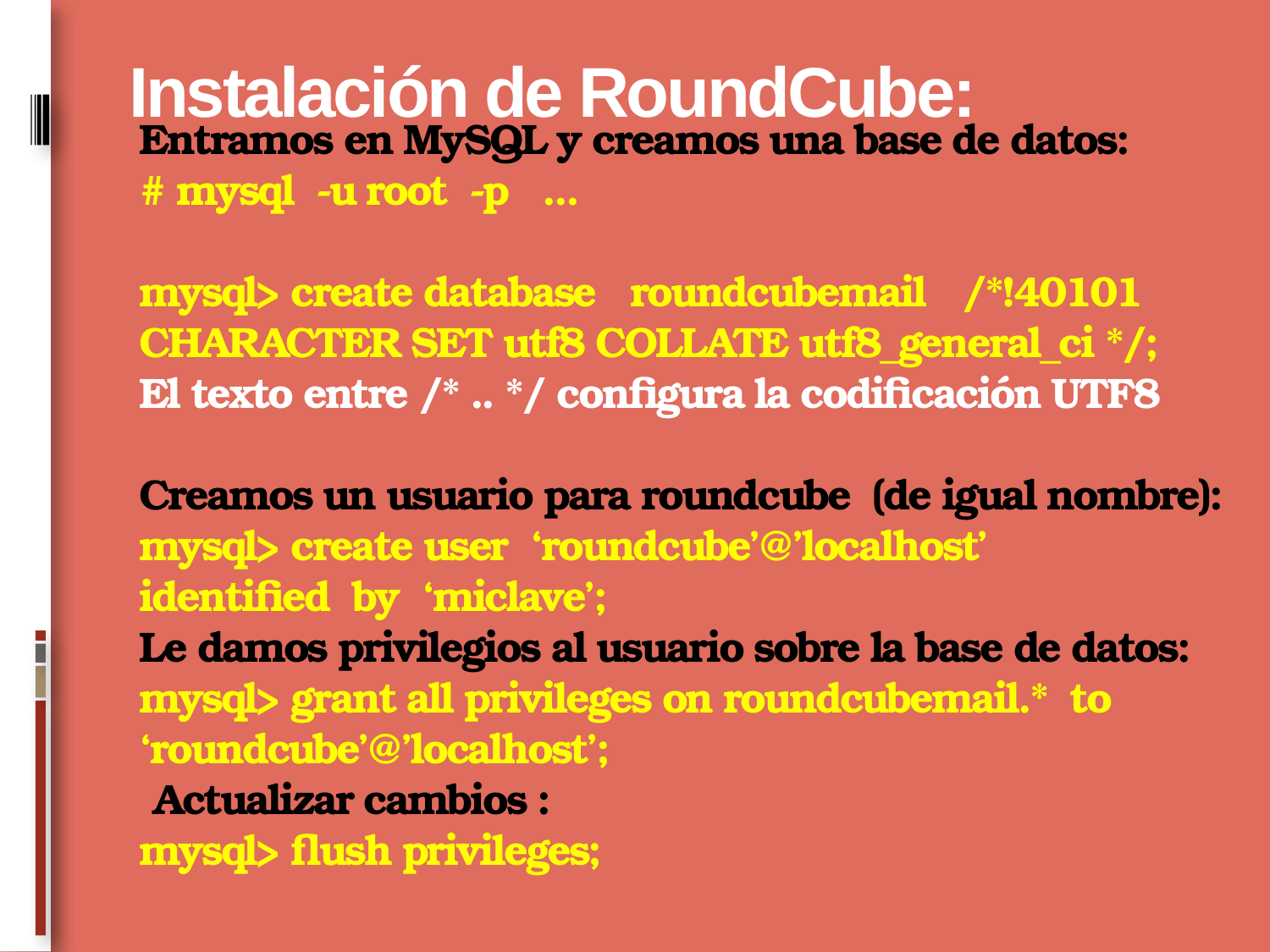

# Instalación de RoundCube:
Entramos en MySQL y creamos una base de datos:
# mysql  -u root  -p   ...
mysql> create database   roundcubemail   /*!40101 CHARACTER SET utf8 COLLATE utf8_general_ci */;
El texto entre /* .. */ configura la codificación UTF8

Creamos un usuario para roundcube  (de igual nombre):
mysql> create user  ‘roundcube’@’localhost’
identified  by  ‘miclave’;
Le damos privilegios al usuario sobre la base de datos:
mysql> grant all privileges on roundcubemail.*  to ‘roundcube’@’localhost’;
 Actualizar cambios :
mysql> flush privileges;